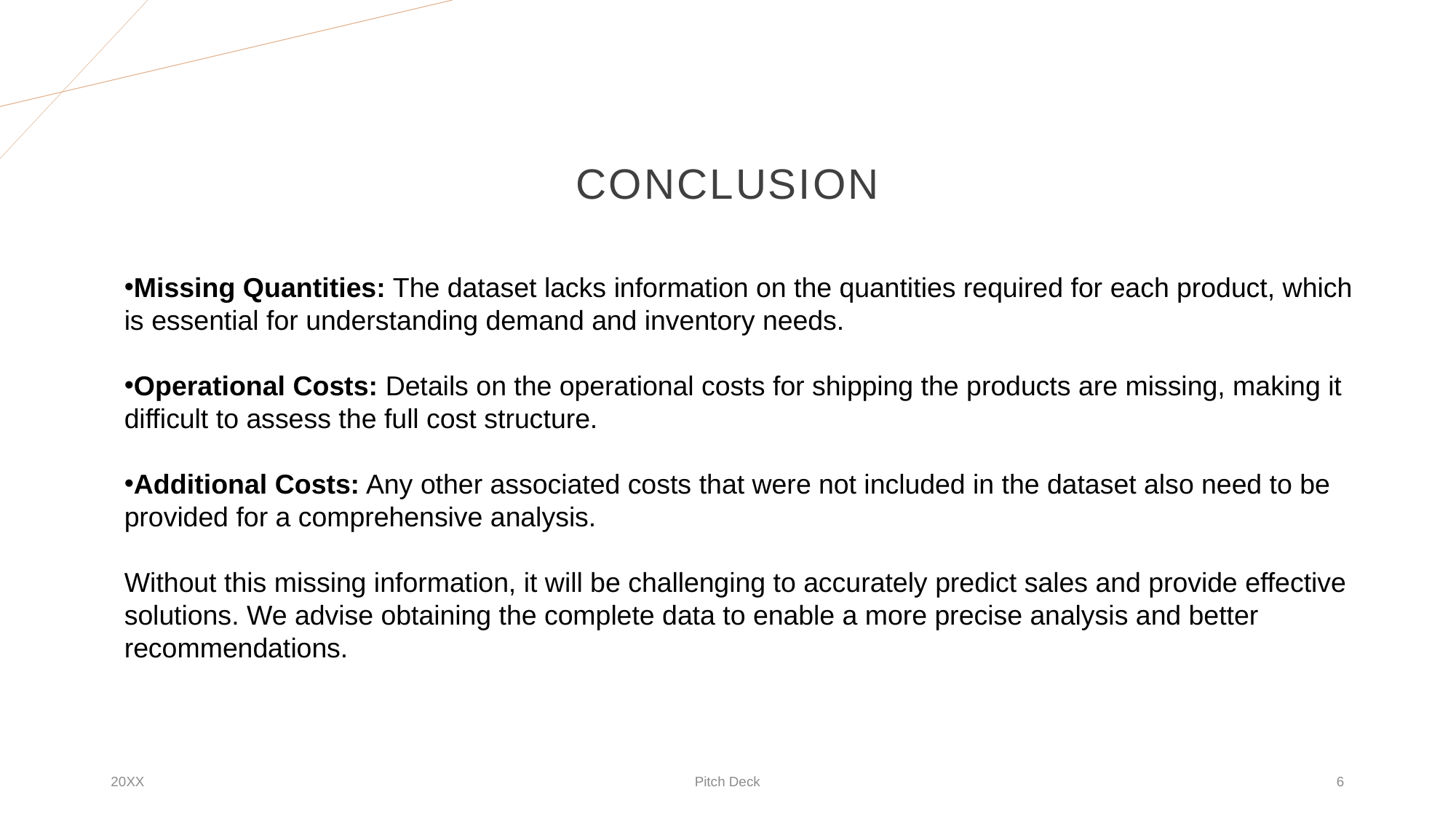

# ConcluSion
Missing Quantities: The dataset lacks information on the quantities required for each product, which is essential for understanding demand and inventory needs.

Operational Costs: Details on the operational costs for shipping the products are missing, making it difficult to assess the full cost structure.

Additional Costs: Any other associated costs that were not included in the dataset also need to be provided for a comprehensive analysis.

Without this missing information, it will be challenging to accurately predict sales and provide effective solutions. We advise obtaining the complete data to enable a more precise analysis and better recommendations.
20XX
Pitch Deck
6